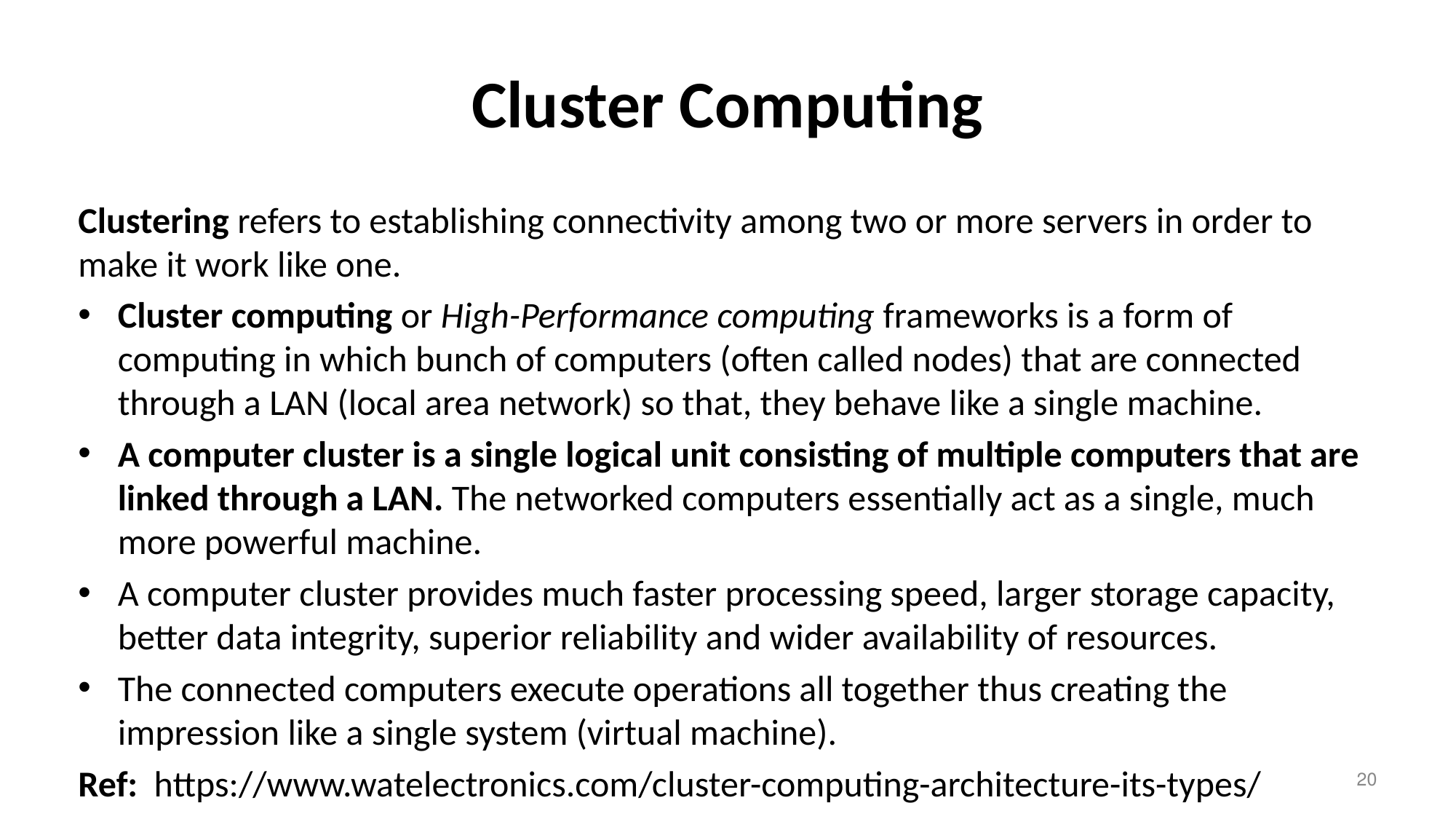

# Cluster Computing
Clustering refers to establishing connectivity among two or more servers in order to make it work like one.
Cluster computing or High-Performance computing frameworks is a form of computing in which bunch of computers (often called nodes) that are connected through a LAN (local area network) so that, they behave like a single machine.
A computer cluster is a single logical unit consisting of multiple computers that are linked through a LAN. The networked computers essentially act as a single, much more powerful machine.
A computer cluster provides much faster processing speed, larger storage capacity, better data integrity, superior reliability and wider availability of resources.
The connected computers execute operations all together thus creating the impression like a single system (virtual machine).
Ref:  https://www.watelectronics.com/cluster-computing-architecture-its-types/

20